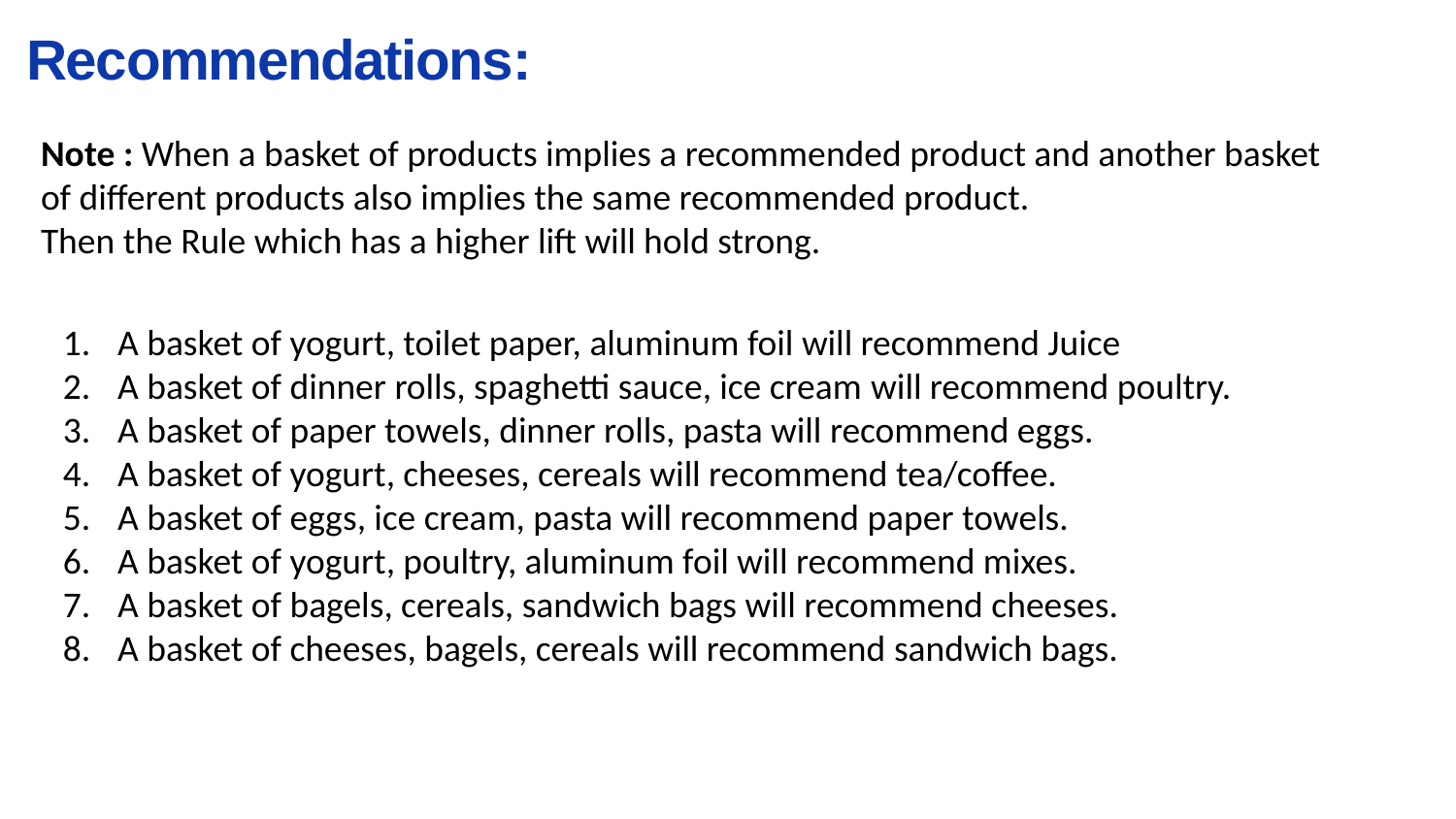

Recommendations:
Note : When a basket of products implies a recommended product and another basket of different products also implies the same recommended product.
Then the Rule which has a higher lift will hold strong.

A basket of yogurt, toilet paper, aluminum foil will recommend Juice
A basket of dinner rolls, spaghetti sauce, ice cream will recommend poultry.
A basket of paper towels, dinner rolls, pasta will recommend eggs.
A basket of yogurt, cheeses, cereals will recommend tea/coffee.
A basket of eggs, ice cream, pasta will recommend paper towels.
A basket of yogurt, poultry, aluminum foil will recommend mixes.
A basket of bagels, cereals, sandwich bags will recommend cheeses.
A basket of cheeses, bagels, cereals will recommend sandwich bags.